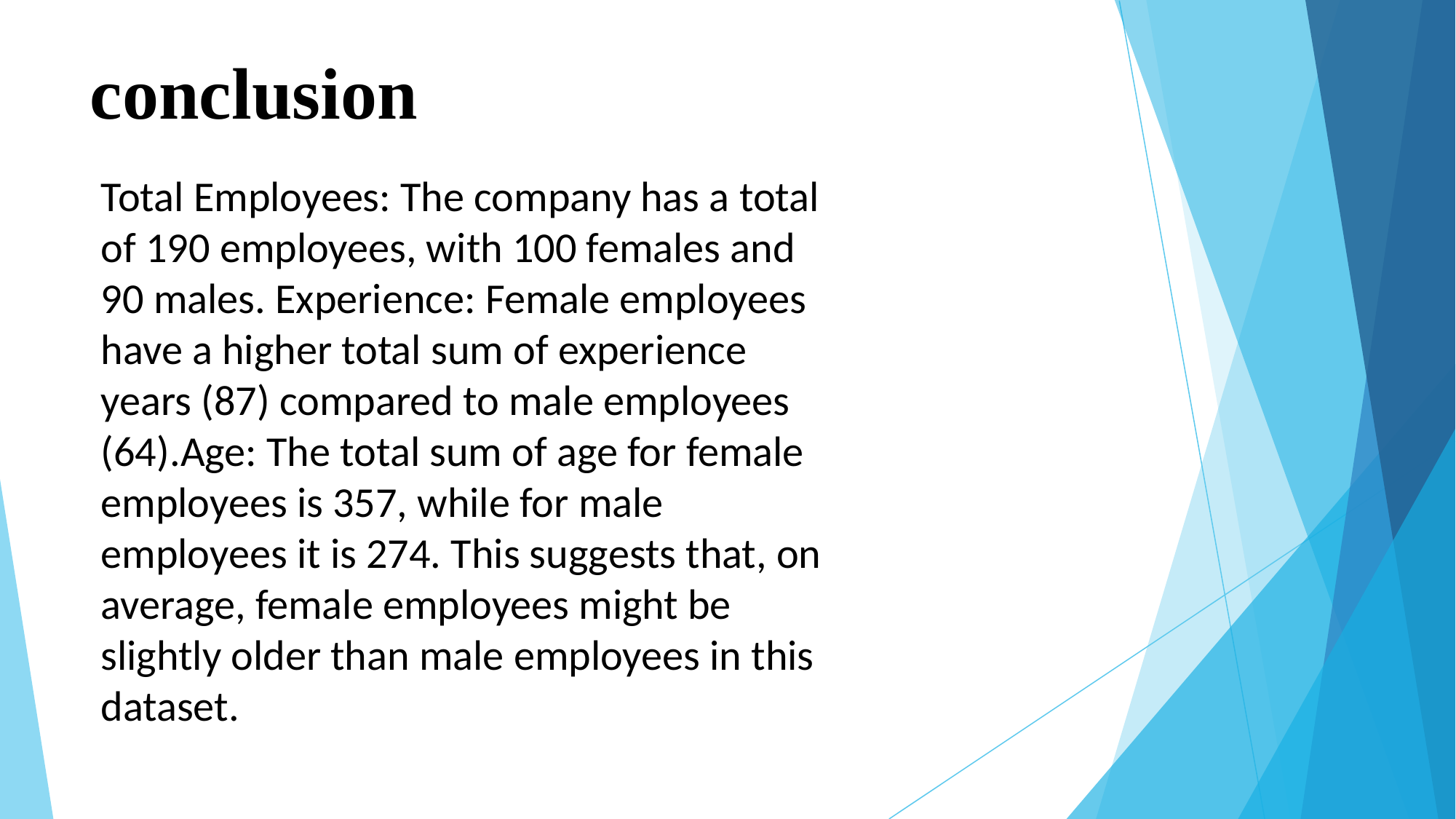

# conclusion
Total Employees: The company has a total of 190 employees, with 100 females and 90 males. Experience: Female employees have a higher total sum of experience years (87) compared to male employees (64).Age: The total sum of age for female employees is 357, while for male employees it is 274. This suggests that, on average, female employees might be slightly older than male employees in this dataset.